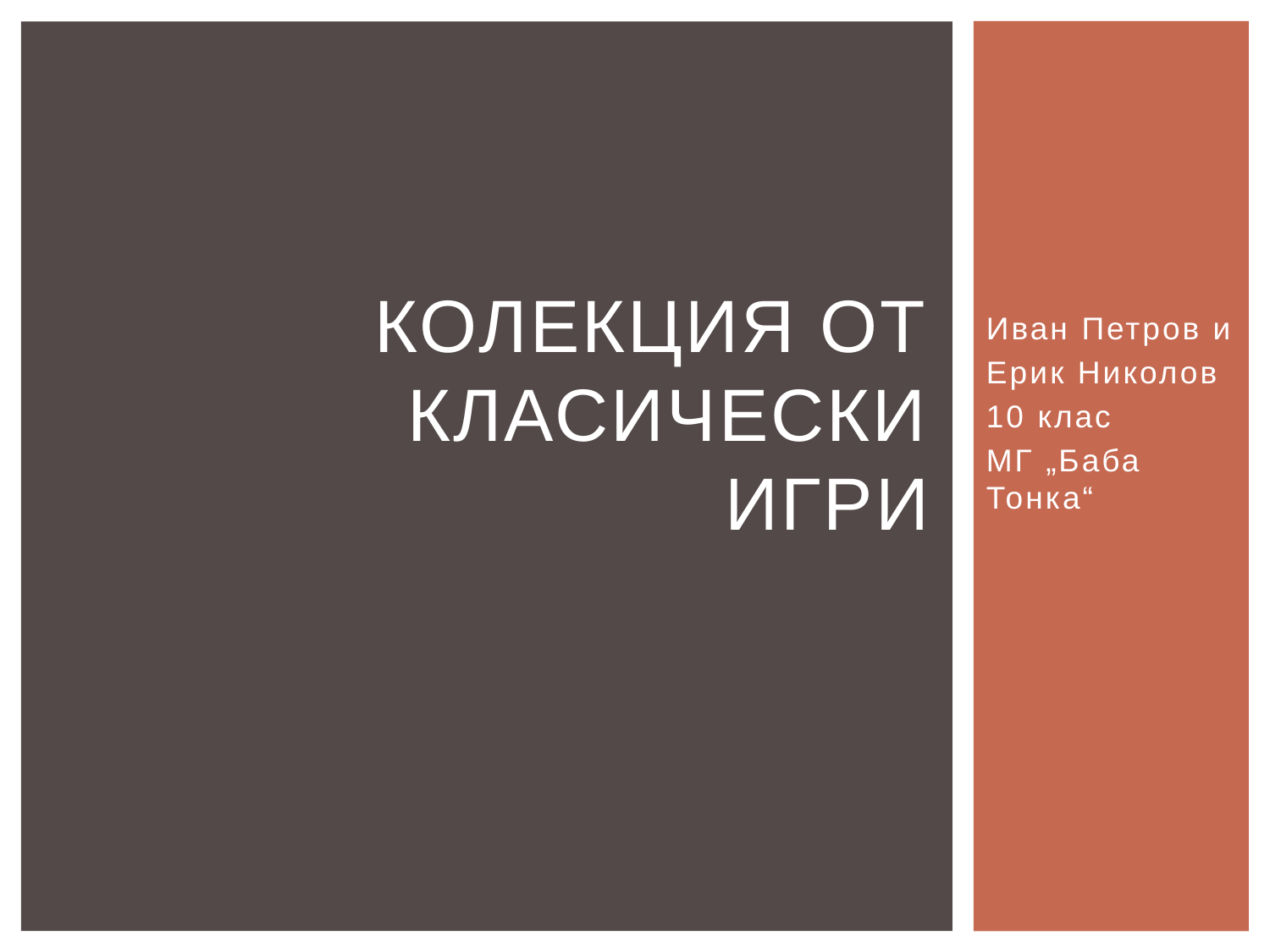

# Колекция от класически Игри
Иван Петров и
Ерик Николов
10 клас
МГ „Баба Тонка“